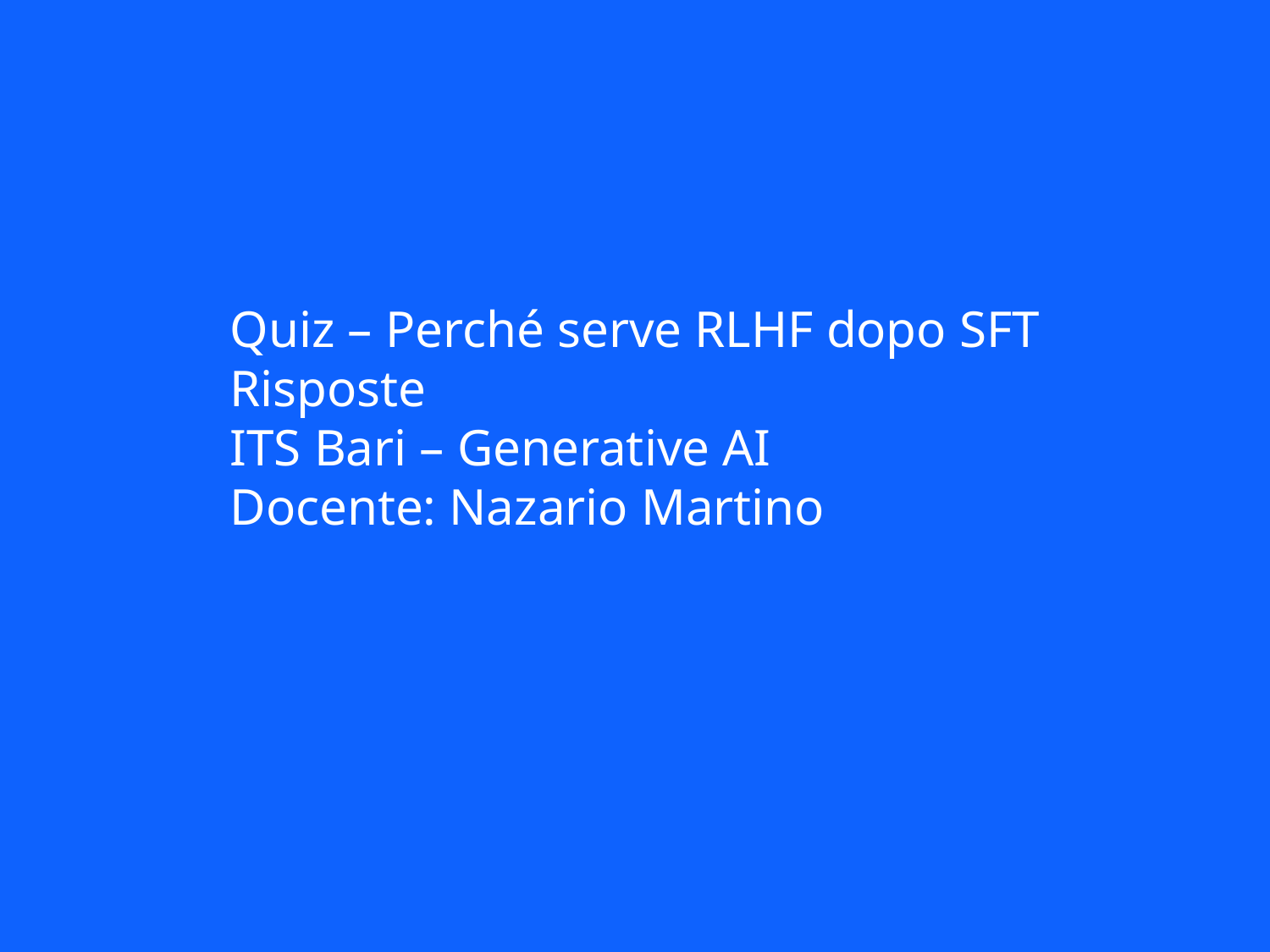

Quiz – Perché serve RLHF dopo SFT
Risposte
ITS Bari – Generative AI
Docente: Nazario Martino